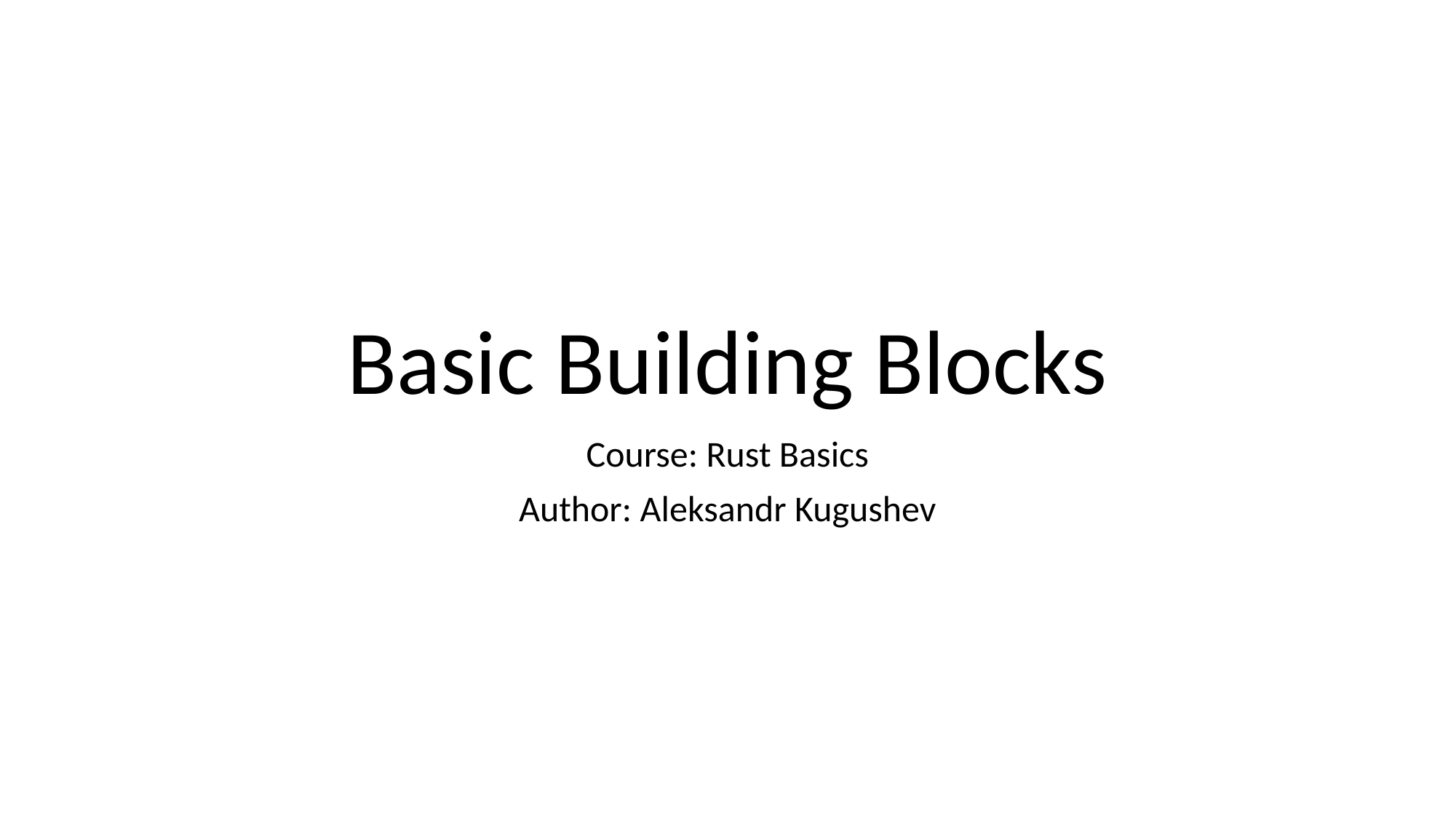

# Basic Building Blocks
Course: Rust Basics
Author: Aleksandr Kugushev